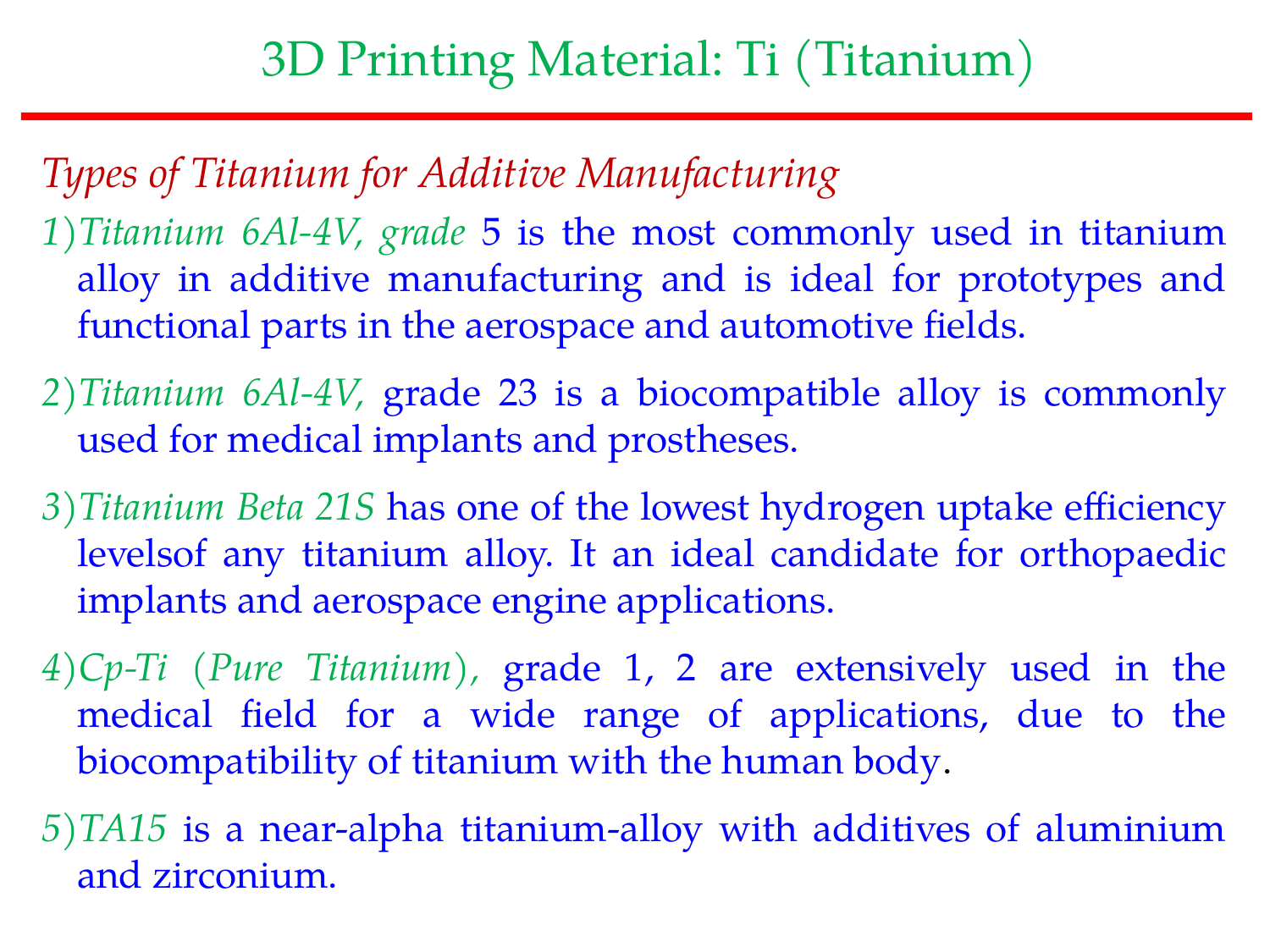

3D Printing Material: Ti (Titanium)

Types of Titanium for Additive Manufacturing
Titanium 6Al-4V, grade 5 is the most commonly used in titanium alloy in additive manufacturing and is ideal for prototypes and functional parts in the aerospace and automotive fields.
Titanium 6Al-4V, grade 23 is a biocompatible alloy is commonly used for medical implants and prostheses.
Titanium Beta 21S has one of the lowest hydrogen uptake efficiency levelsof any titanium alloy. It an ideal candidate for orthopaedic implants and aerospace engine applications.
Cp-Ti (Pure Titanium), grade 1, 2 are extensively used in the medical field for a wide range of applications, due to the biocompatibility of titanium with the human body.
TA15 is a near-alpha titanium-alloy with additives of aluminium and zirconium.